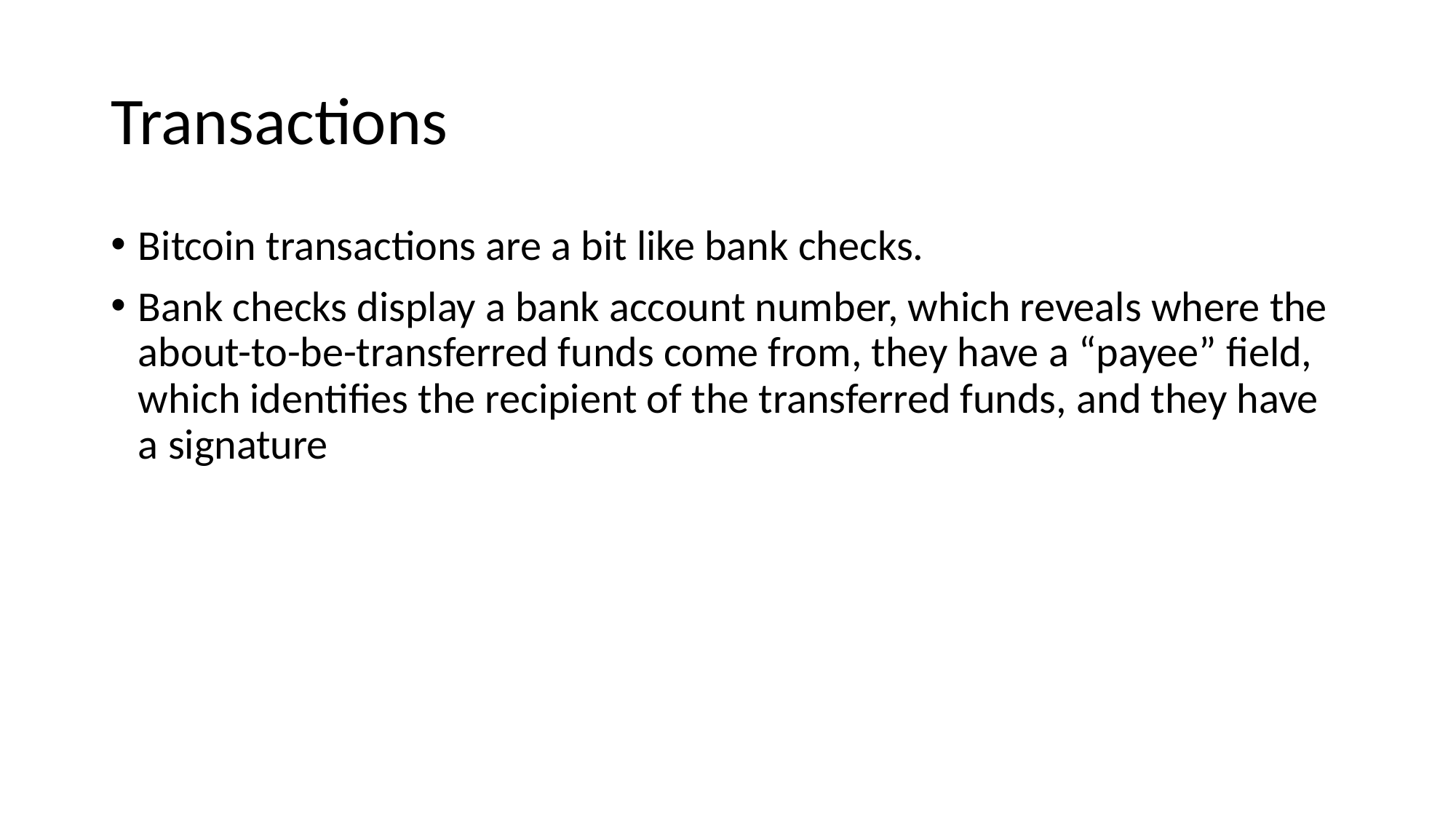

# Transactions
Bitcoin transactions are a bit like bank checks.
Bank checks display a bank account number, which reveals where the about-to-be-transferred funds come from, they have a “payee” field, which identifies the recipient of the transferred funds, and they have a signature